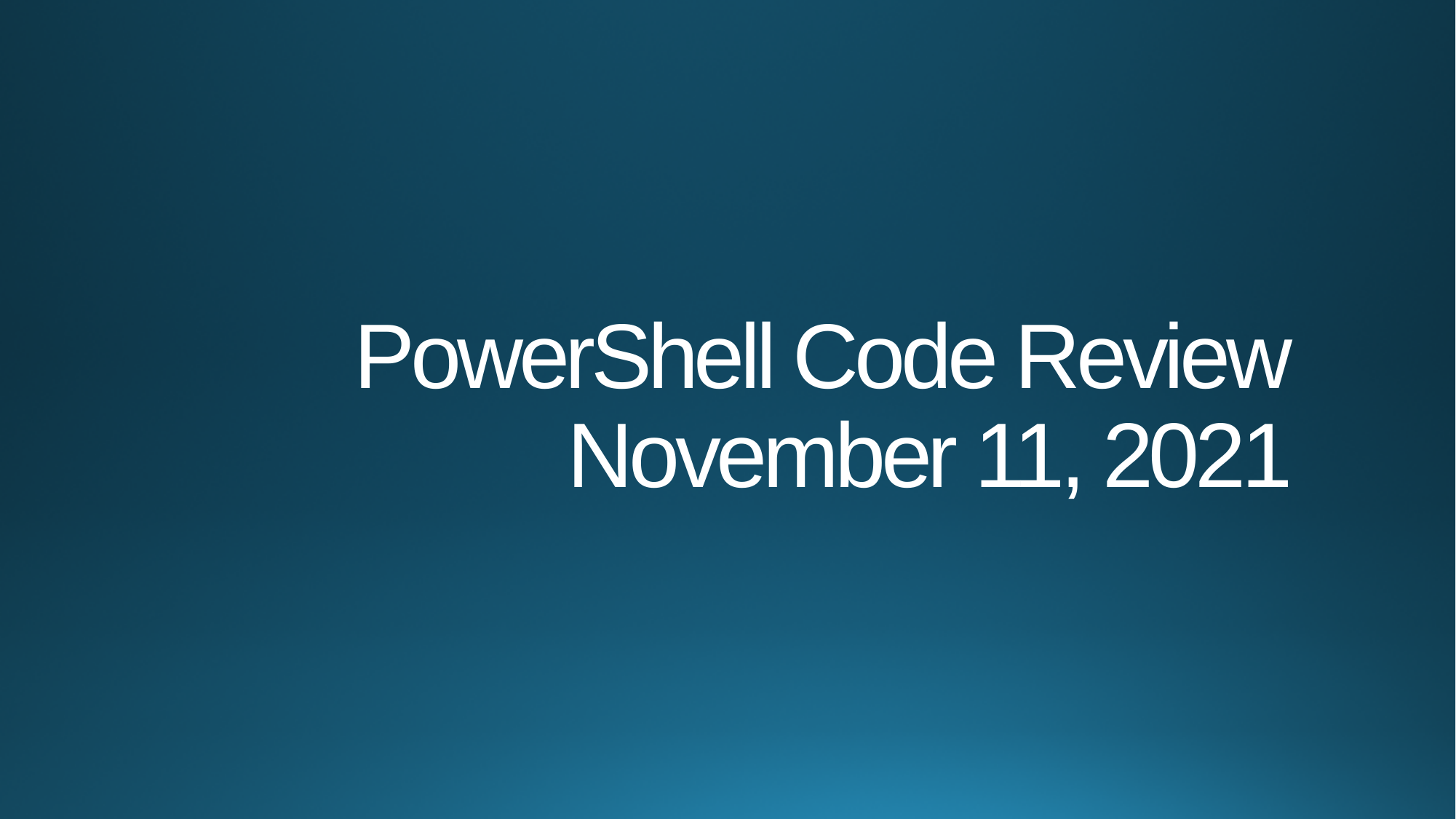

# PowerShell Code Review November 11, 2021